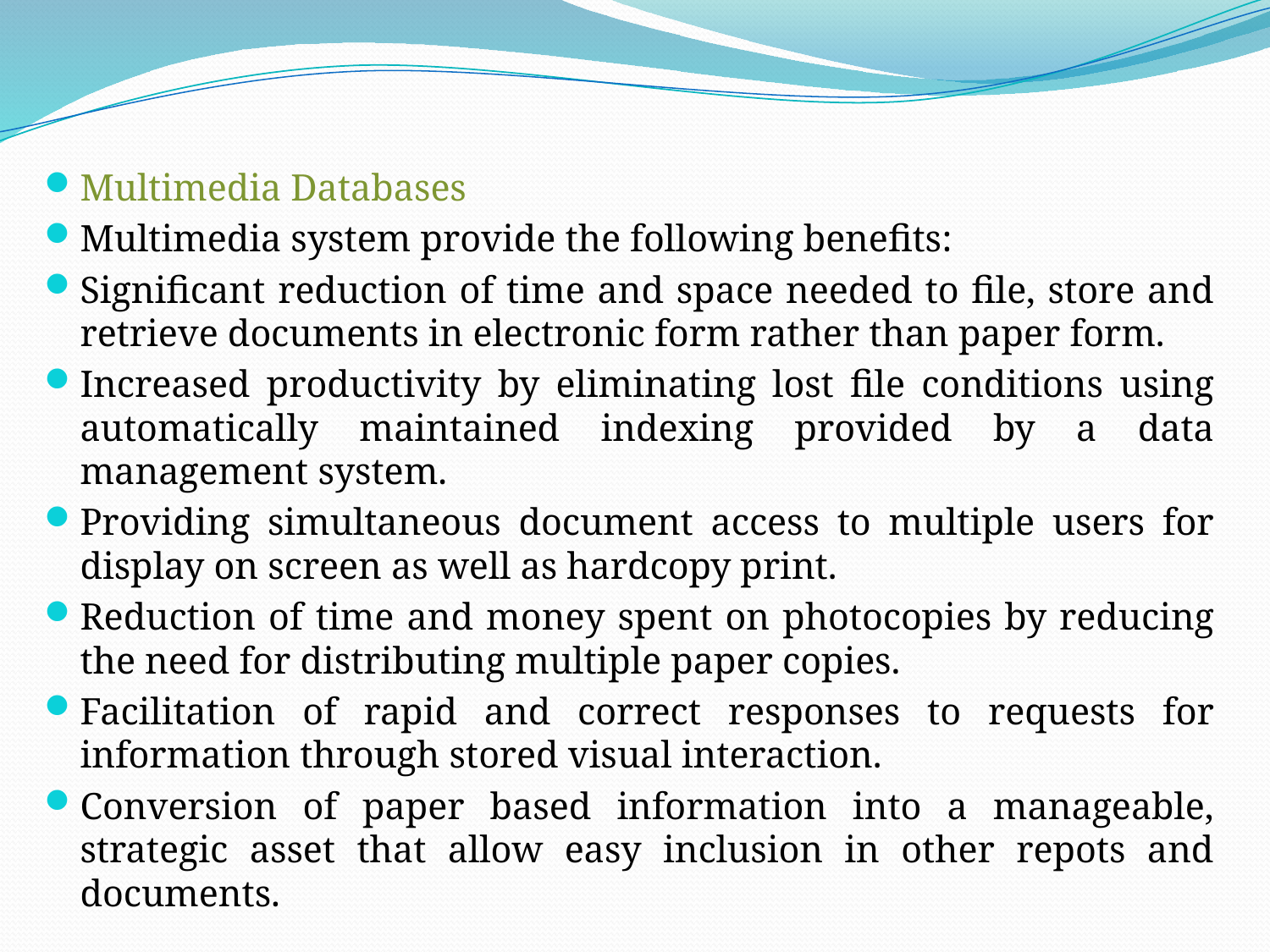

Multimedia Databases
Multimedia system provide the following benefits:
Significant reduction of time and space needed to file, store and retrieve documents in electronic form rather than paper form.
Increased productivity by eliminating lost file conditions using automatically maintained indexing provided by a data management system.
Providing simultaneous document access to multiple users for display on screen as well as hardcopy print.
Reduction of time and money spent on photocopies by reducing the need for distributing multiple paper copies.
Facilitation of rapid and correct responses to requests for information through stored visual interaction.
Conversion of paper based information into a manageable, strategic asset that allow easy inclusion in other repots and documents.